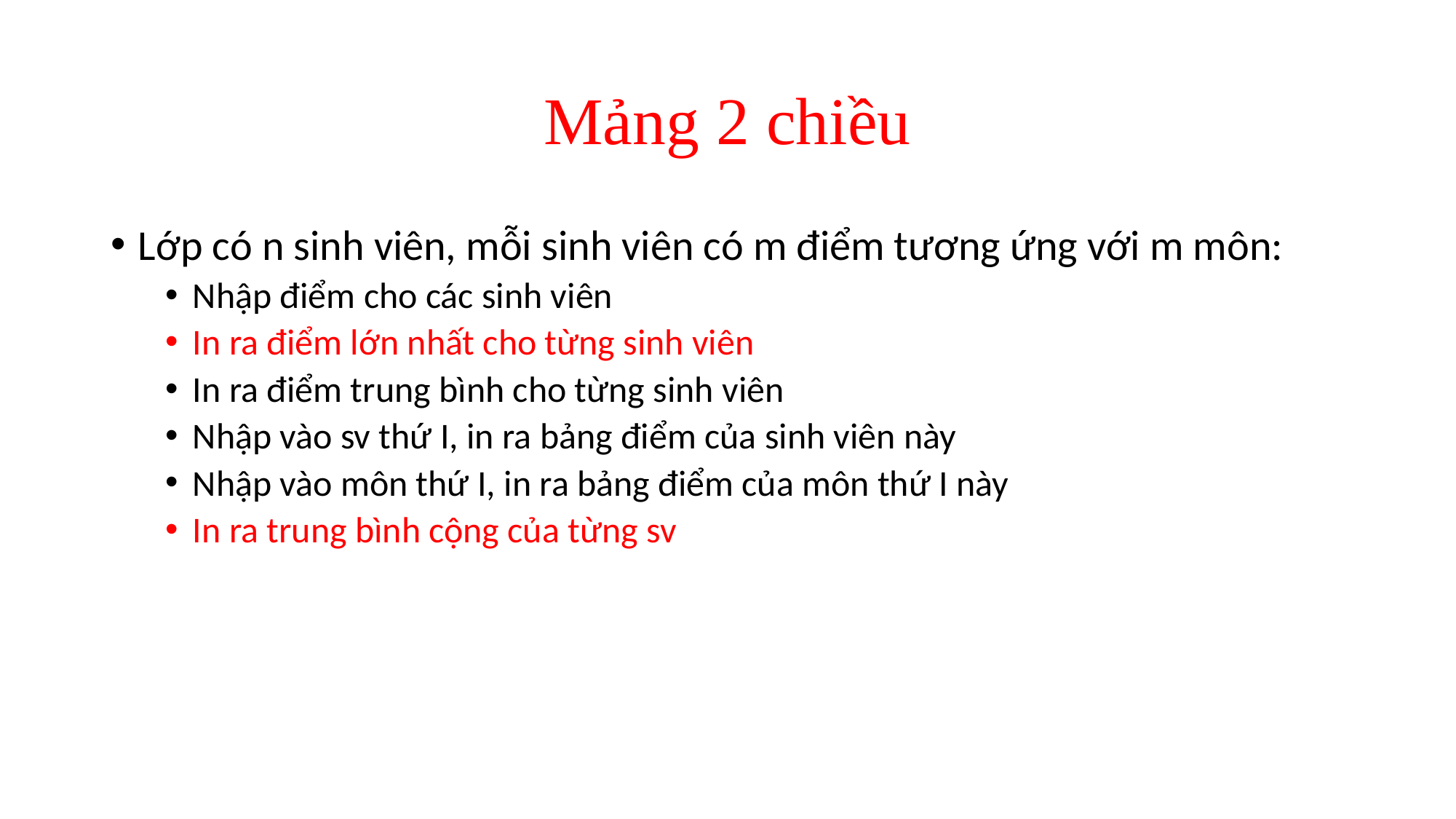

# Mảng 2 chiều
Lớp có n sinh viên, mỗi sinh viên có m điểm tương ứng với m môn:
Nhập điểm cho các sinh viên
In ra điểm lớn nhất cho từng sinh viên
In ra điểm trung bình cho từng sinh viên
Nhập vào sv thứ I, in ra bảng điểm của sinh viên này
Nhập vào môn thứ I, in ra bảng điểm của môn thứ I này
In ra trung bình cộng của từng sv